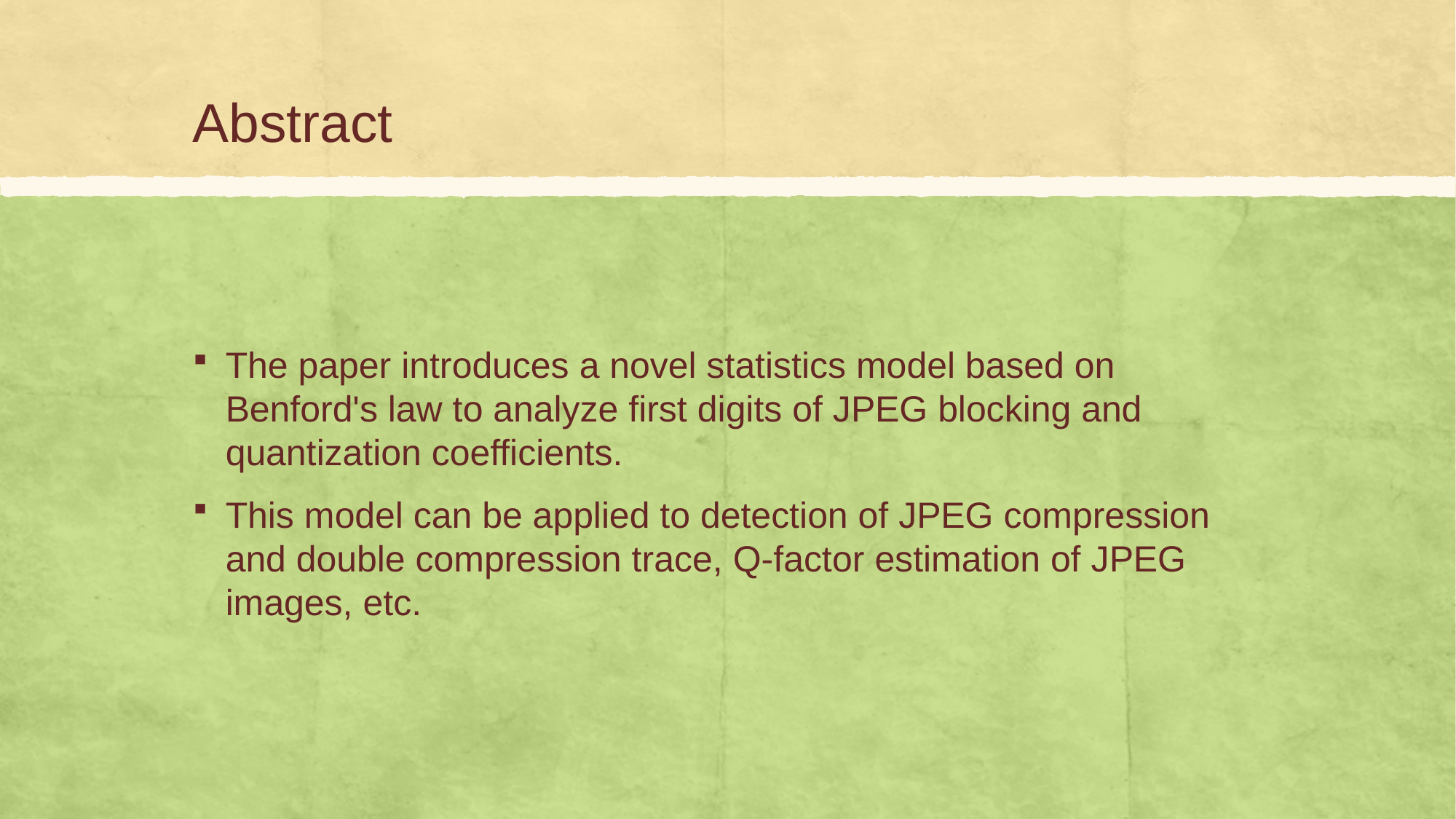

# Abstract
The paper introduces a novel statistics model based on Benford's law to analyze first digits of JPEG blocking and quantization coefficients.
This model can be applied to detection of JPEG compression and double compression trace, Q-factor estimation of JPEG images, etc.